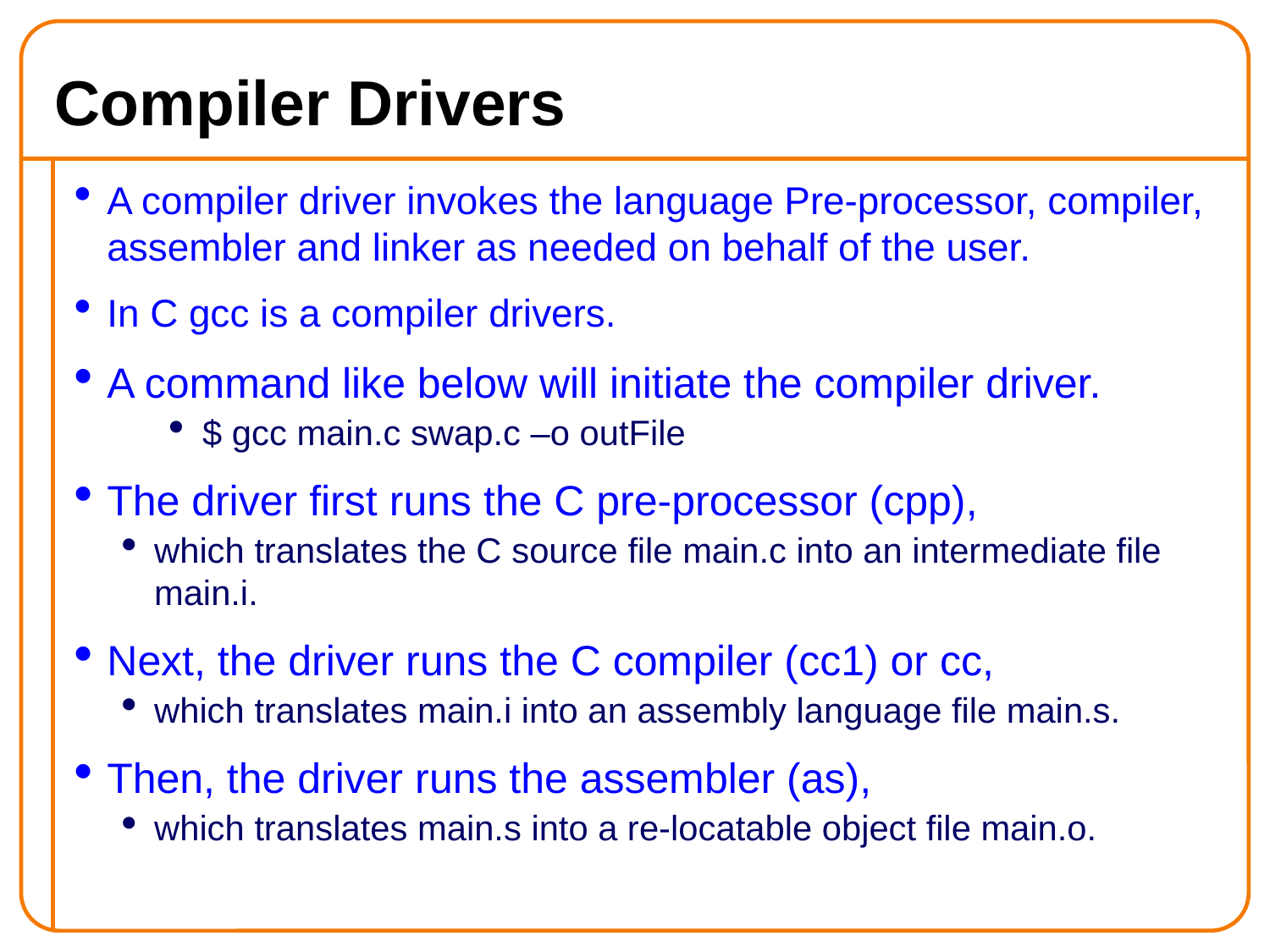

Compiler Drivers
A compiler driver invokes the language Pre-processor, compiler, assembler and linker as needed on behalf of the user.
In C gcc is a compiler drivers.
A command like below will initiate the compiler driver.
$ gcc main.c swap.c –o outFile
The driver first runs the C pre-processor (cpp),
which translates the C source file main.c into an intermediate file main.i.
Next, the driver runs the C compiler (cc1) or cc,
which translates main.i into an assembly language file main.s.
Then, the driver runs the assembler (as),
which translates main.s into a re-locatable object file main.o.